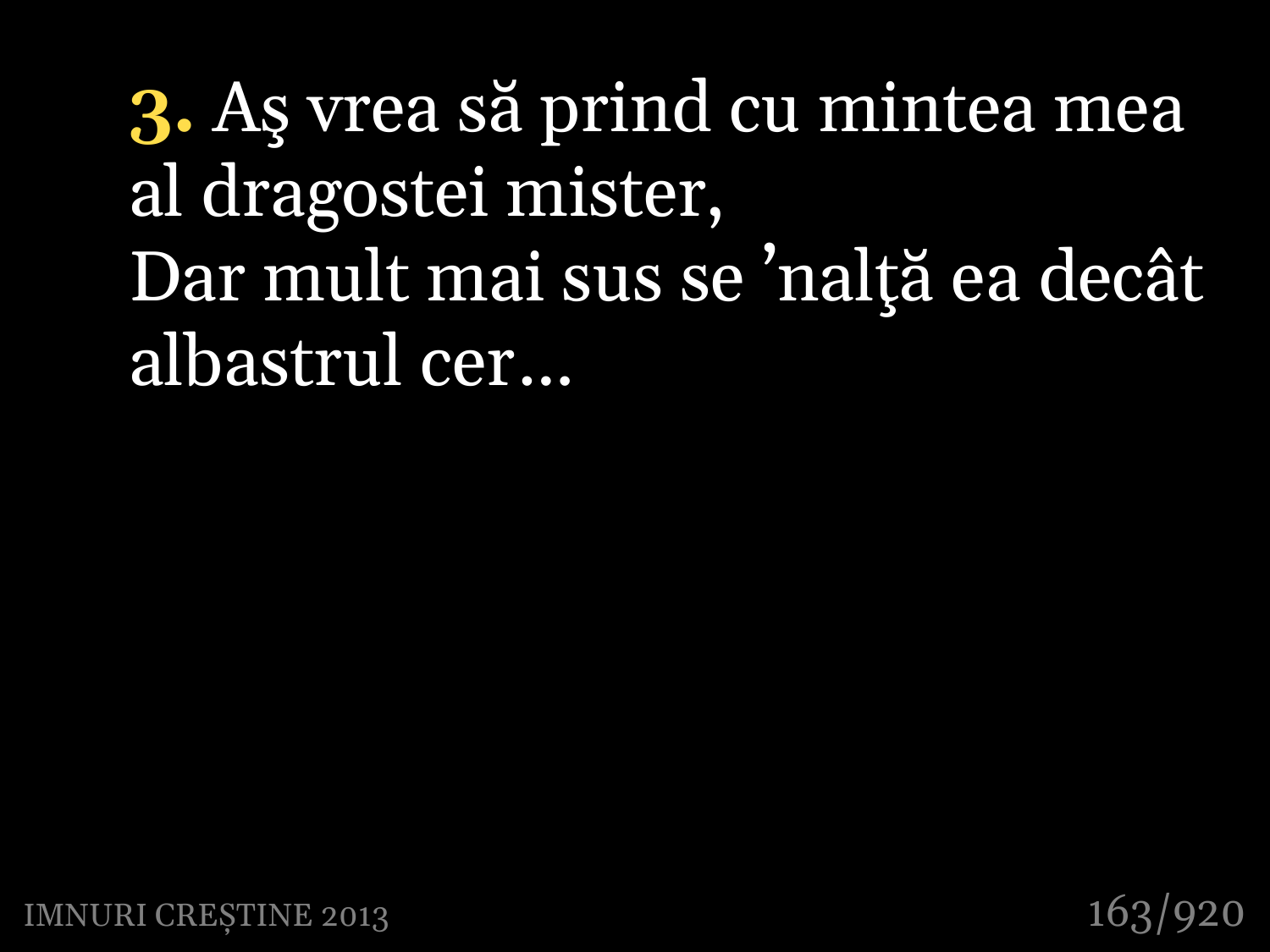

3. Aş vrea să prind cu mintea mea al dragostei mister,
Dar mult mai sus se ’nalţă ea decât albastrul cer…
163/920
IMNURI CREȘTINE 2013